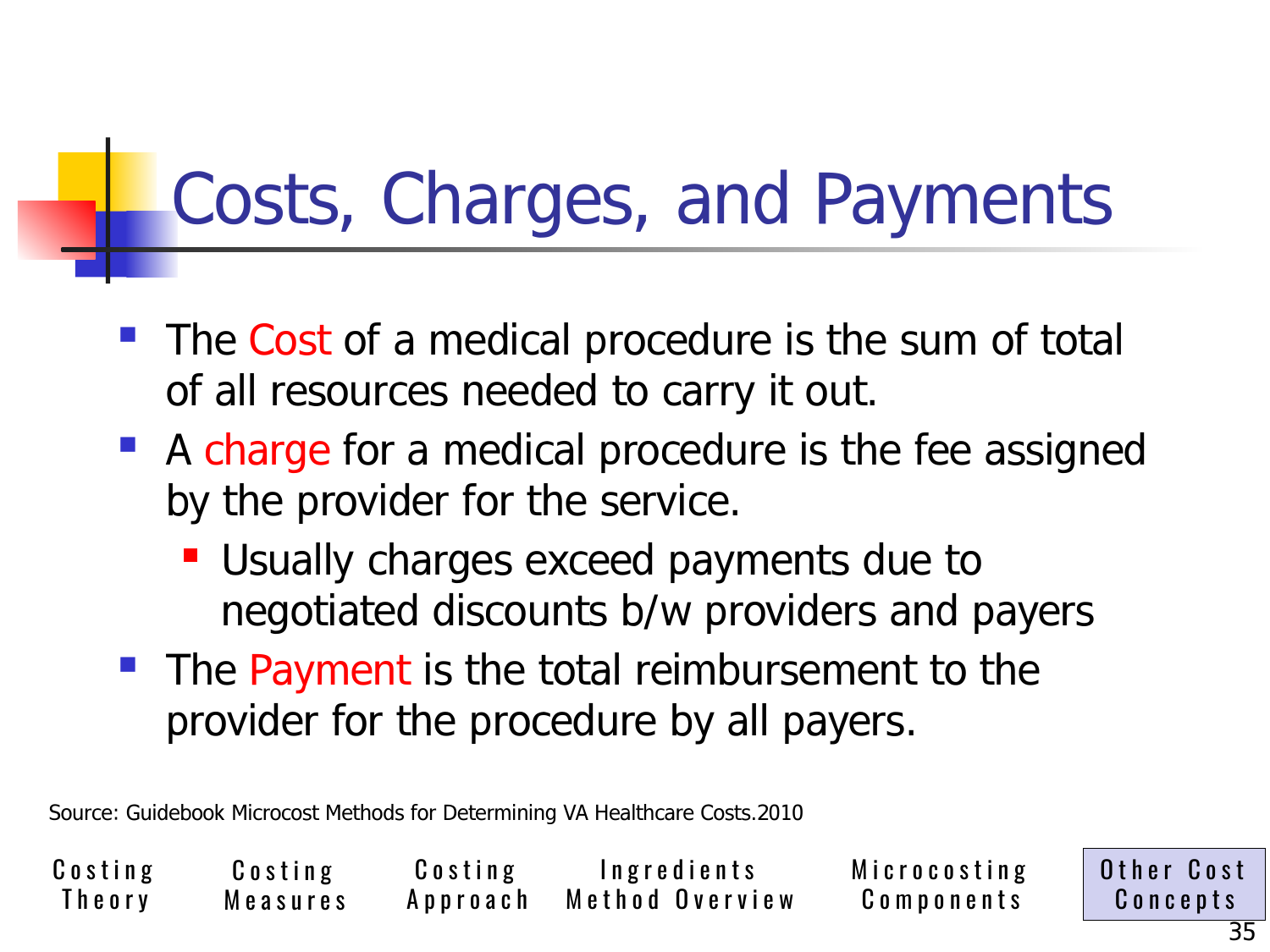

# Costs, Charges, and Payments
The Cost of a medical procedure is the sum of total of all resources needed to carry it out.
A charge for a medical procedure is the fee assigned by the provider for the service.
Usually charges exceed payments due to negotiated discounts b/w providers and payers
The Payment is the total reimbursement to the provider for the procedure by all payers.
Source: Guidebook Microcost Methods for Determining VA Healthcare Costs.2010
Costing Theory
Ingredients Method Overview
Microcosting Components
Other Cost Concepts
Costing Approach
Costing Measures

35